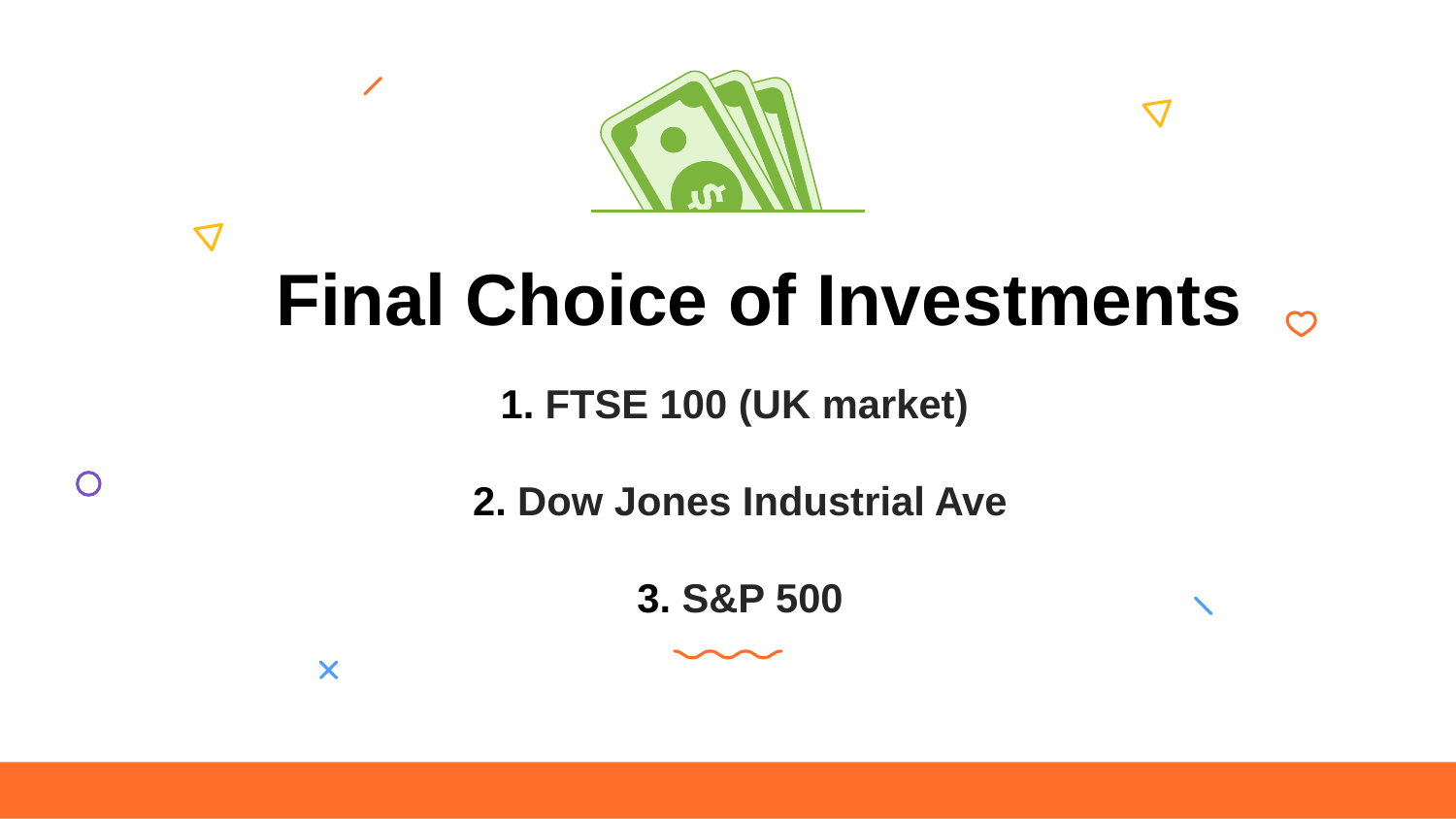

# Final Choice of Investments
1. FTSE 100 (UK market)

2. Dow Jones Industrial Ave

3. S&P 500